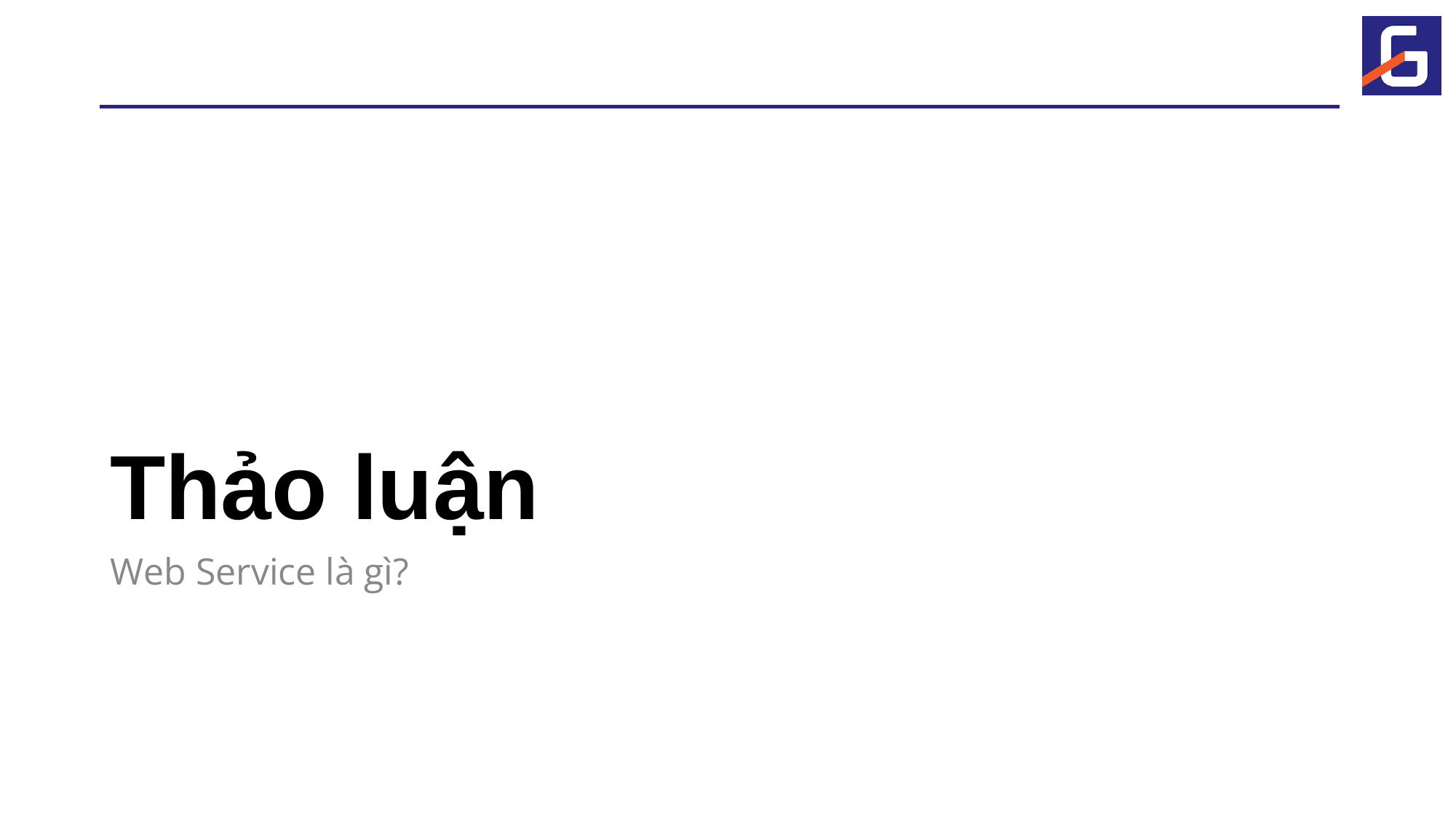

# Thảo luận
Web Service là gì?